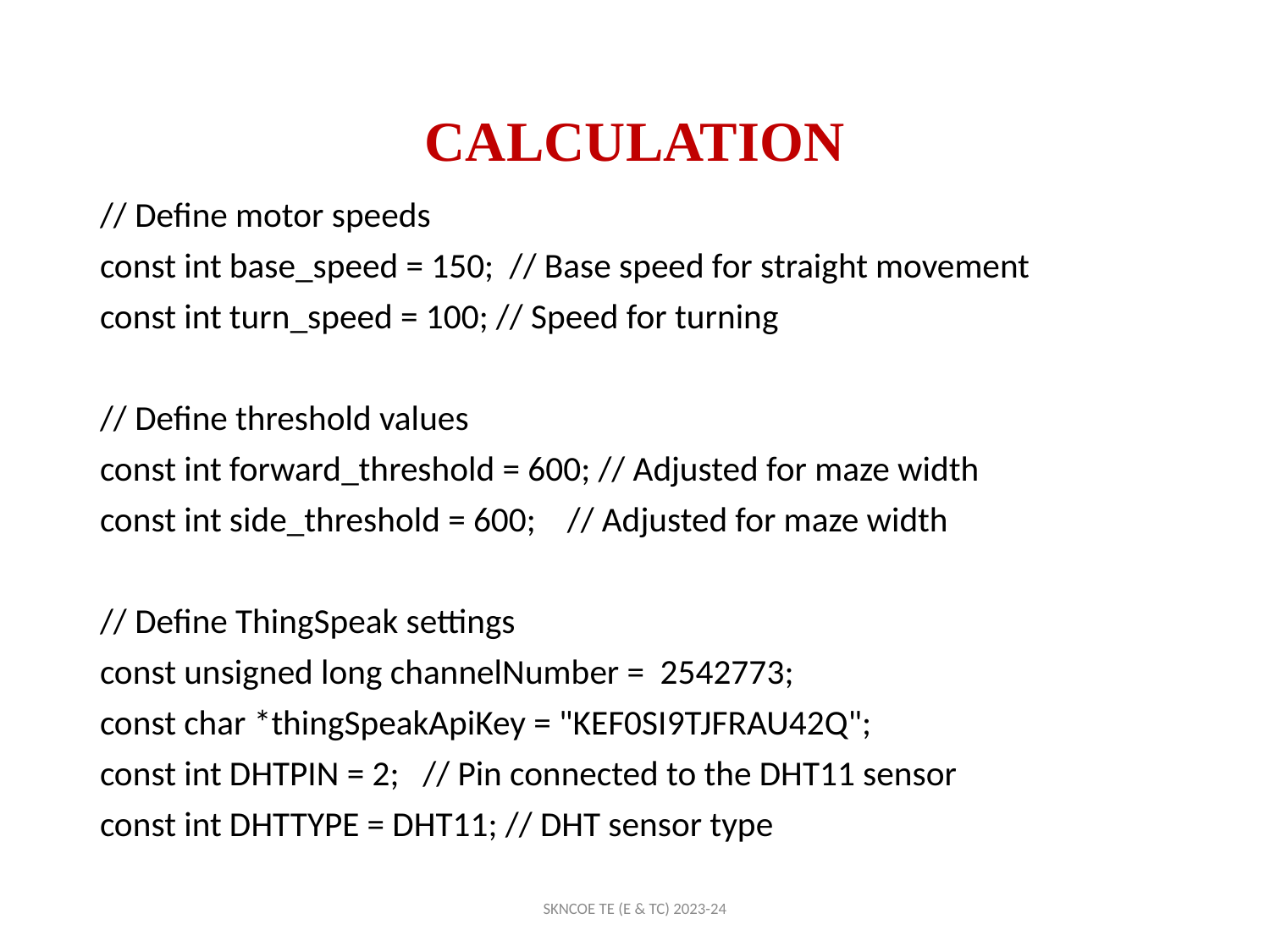

# CALCULATION
// Define motor speeds
const int base_speed = 150;  // Base speed for straight movement
const int turn_speed = 100; // Speed for turning

// Define threshold values
const int forward_threshold = 600; // Adjusted for maze width
const int side_threshold = 600;    // Adjusted for maze width

// Define ThingSpeak settings
const unsigned long channelNumber =  2542773;
const char *thingSpeakApiKey = "KEF0SI9TJFRAU42Q";
const int DHTPIN = 2;   // Pin connected to the DHT11 sensor
const int DHTTYPE = DHT11; // DHT sensor type

SKNCOE TE (E & TC) 2023-24
16